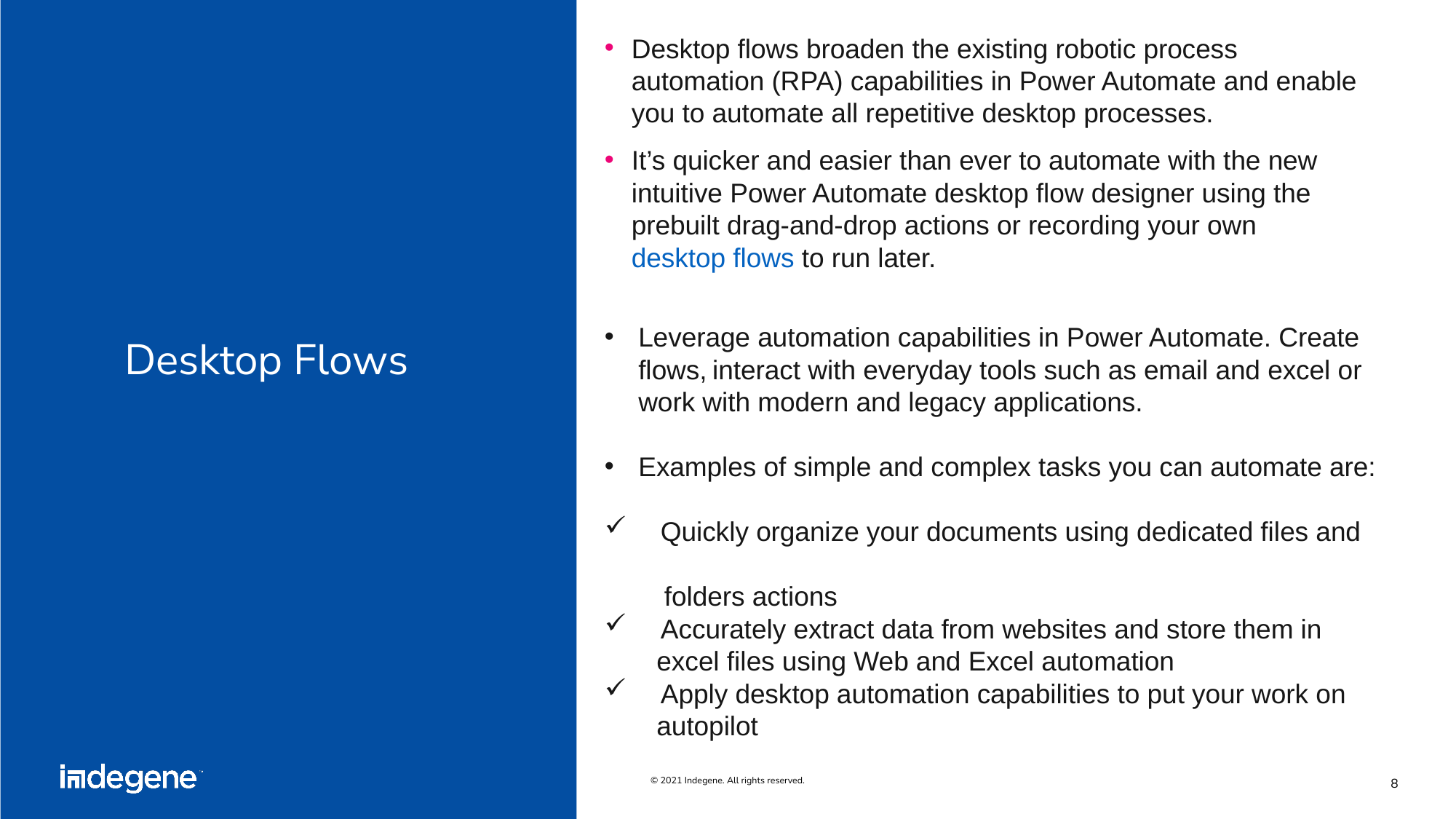

Desktop flows broaden the existing robotic process automation (RPA) capabilities in Power Automate and enable you to automate all repetitive desktop processes.
It’s quicker and easier than ever to automate with the new intuitive Power Automate desktop flow designer using the prebuilt drag-and-drop actions or recording your own desktop flows to run later.

Leverage automation capabilities in Power Automate. Create flows, interact with everyday tools such as email and excel or work with modern and legacy applications.

Examples of simple and complex tasks you can automate are:

   Quickly organize your documents using dedicated files and
        folders actions
   Accurately extract data from websites and store them in
       excel files using Web and Excel automation
   Apply desktop automation capabilities to put your work on
       autopilot

# Desktop Flows
© 2021 Indegene. All rights reserved.
8